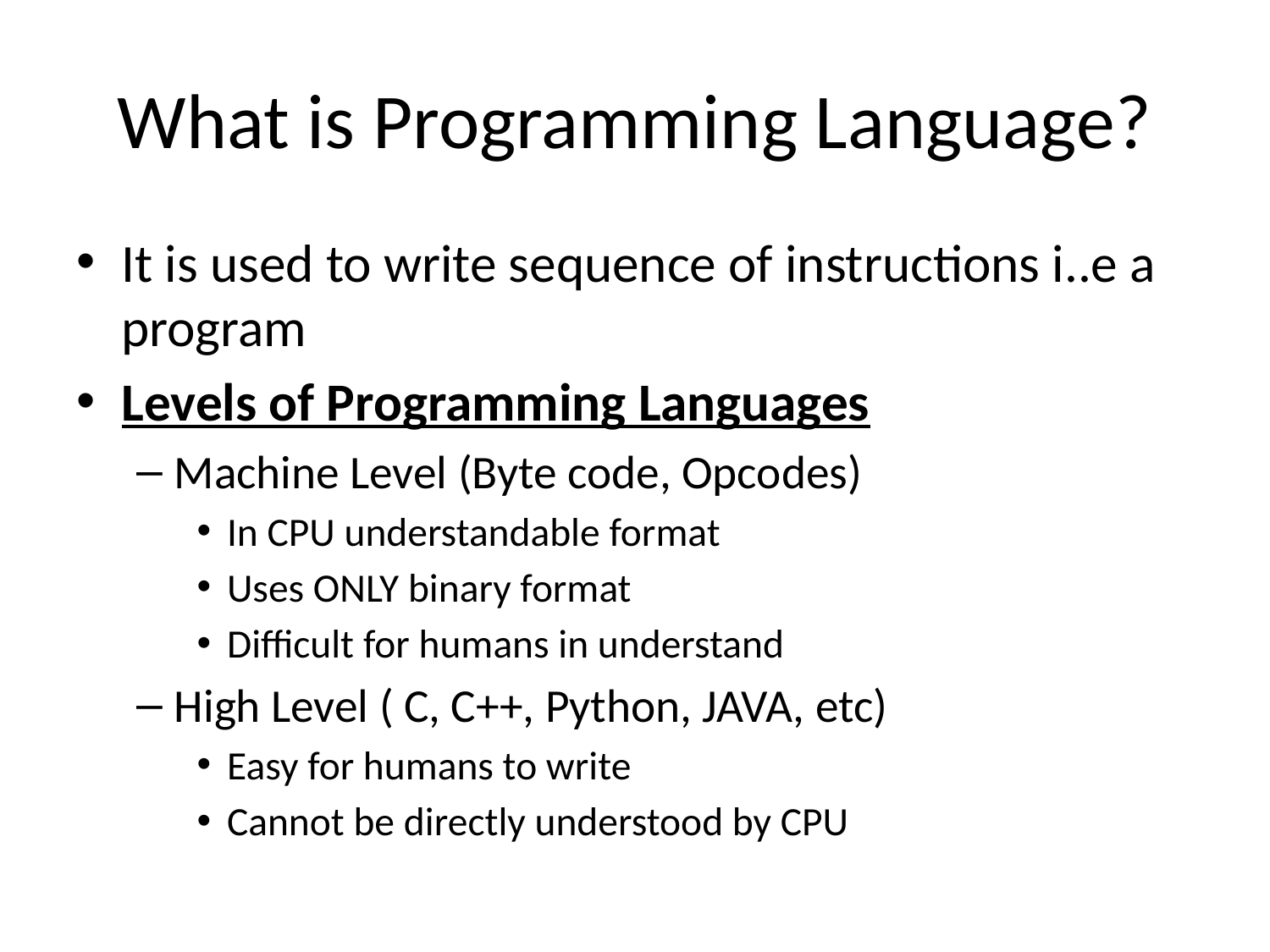

# What is Programming Language?
It is used to write sequence of instructions i..e a program
Levels of Programming Languages
Machine Level (Byte code, Opcodes)
In CPU understandable format
Uses ONLY binary format
Difficult for humans in understand
High Level ( C, C++, Python, JAVA, etc)
Easy for humans to write
Cannot be directly understood by CPU